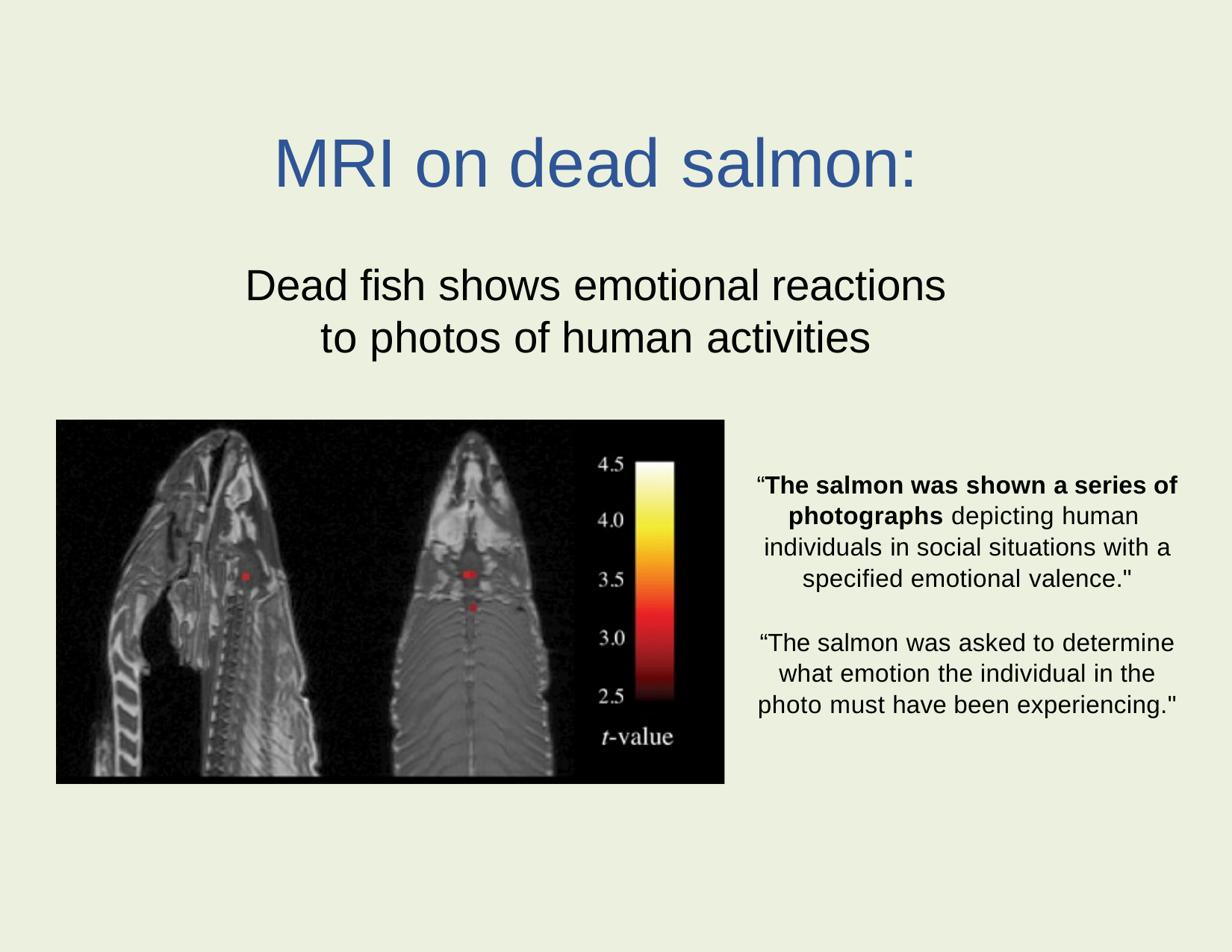

MRI on dead salmon:

Dead fish shows emotional reactions to photos of human activities

“The salmon was shown a series of photographs depicting human  individuals in social situations with a specified emotional valence."

“The salmon was asked to determine what emotion the individual in the photo must have been experiencing."